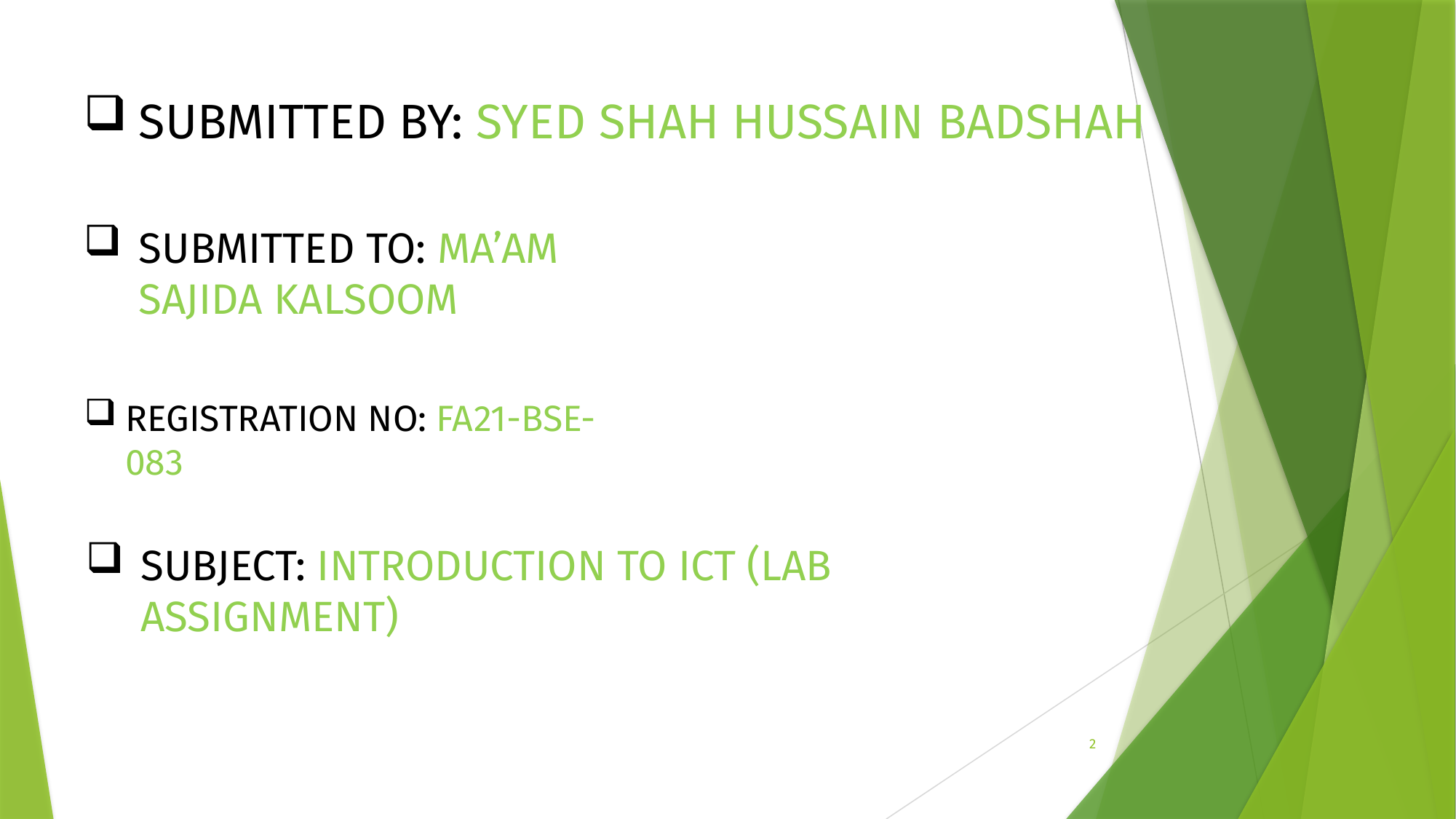

SUBMITTED BY: SYED SHAH HUSSAIN BADSHAH
SUBMITTED TO: MA’AM SAJIDA KALSOOM
REGISTRATION NO: FA21-BSE-083

SUBJECT: INTRODUCTION TO ICT (LAB ASSIGNMENT)

2